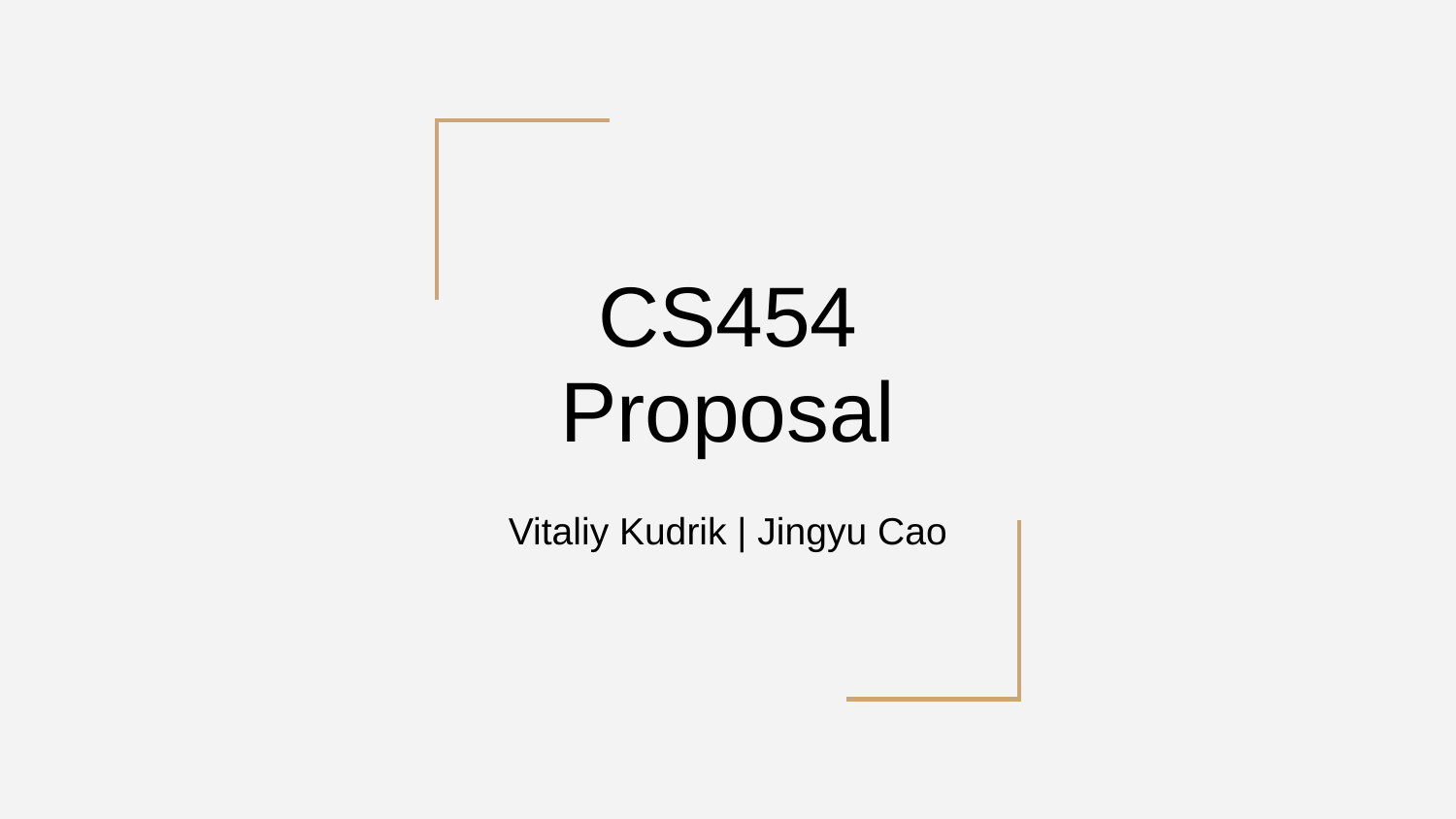

# CS454 Proposal
Vitaliy Kudrik | Jingyu Cao